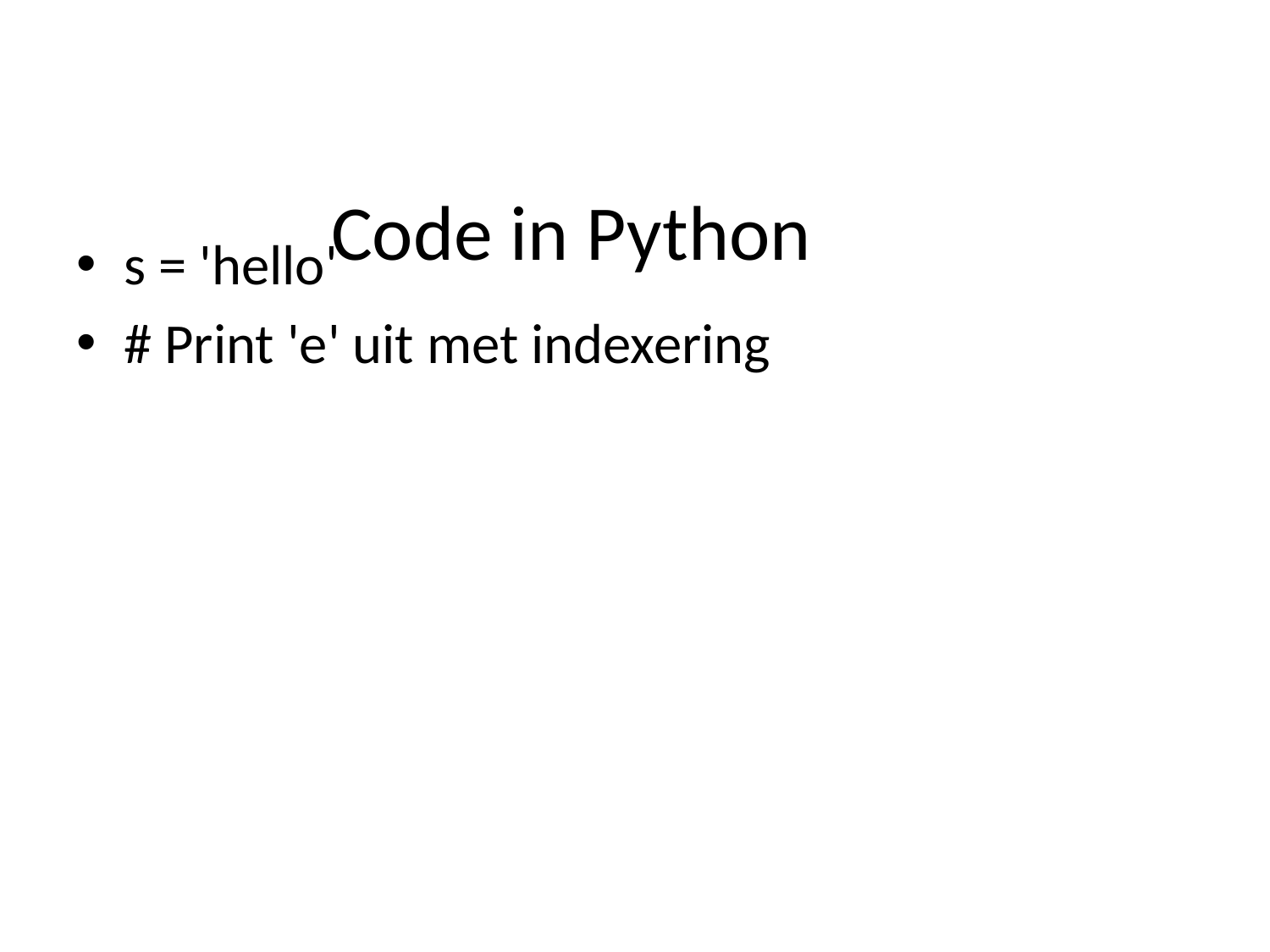

# Code in Python
s = 'hello'
# Print 'e' uit met indexering